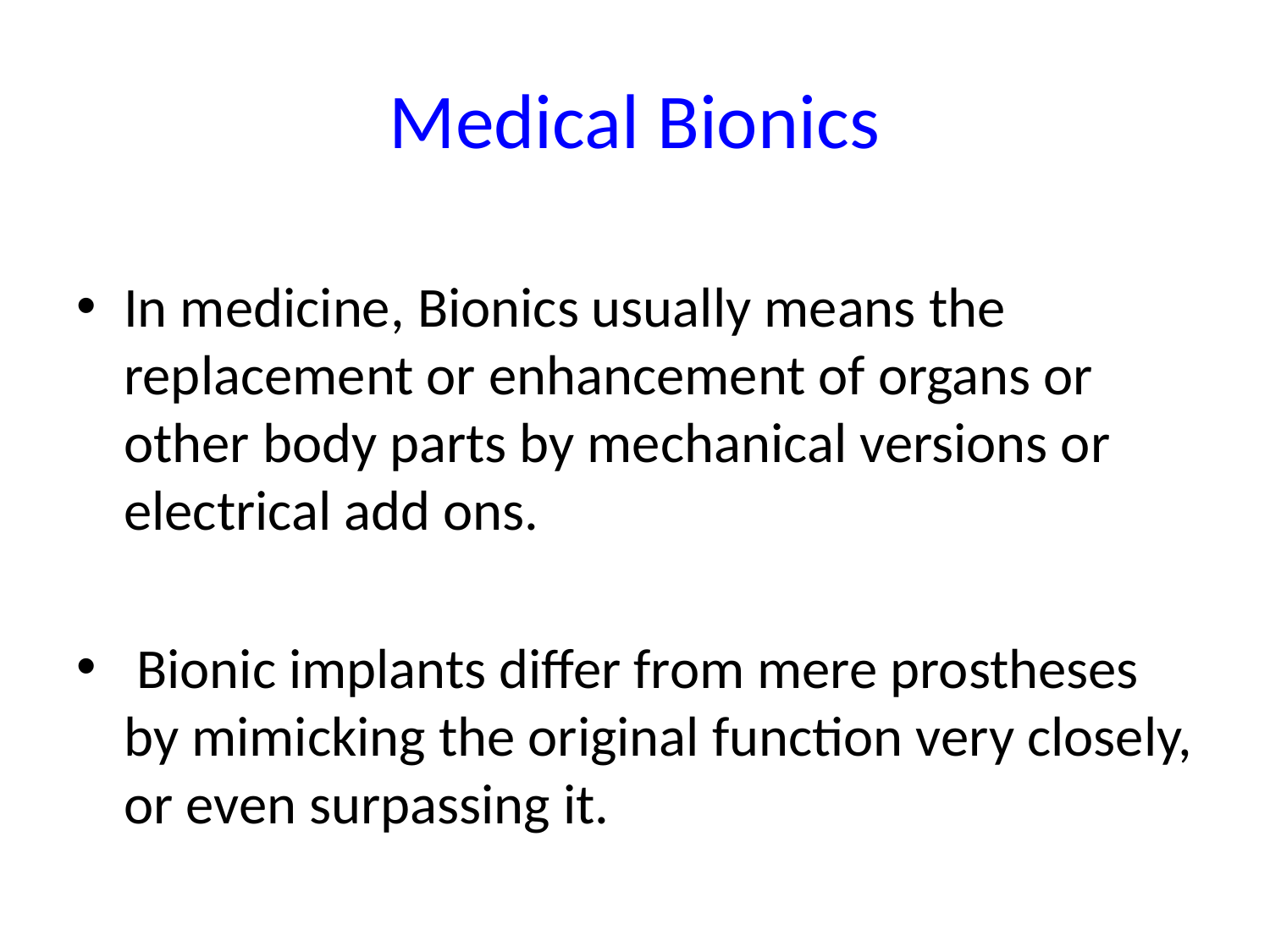

# Medical Bionics
In medicine, Bionics usually means the replacement or enhancement of organs or other body parts by mechanical versions or electrical add ons.

 Bionic implants differ from mere prostheses by mimicking the original function very closely, or even surpassing it.